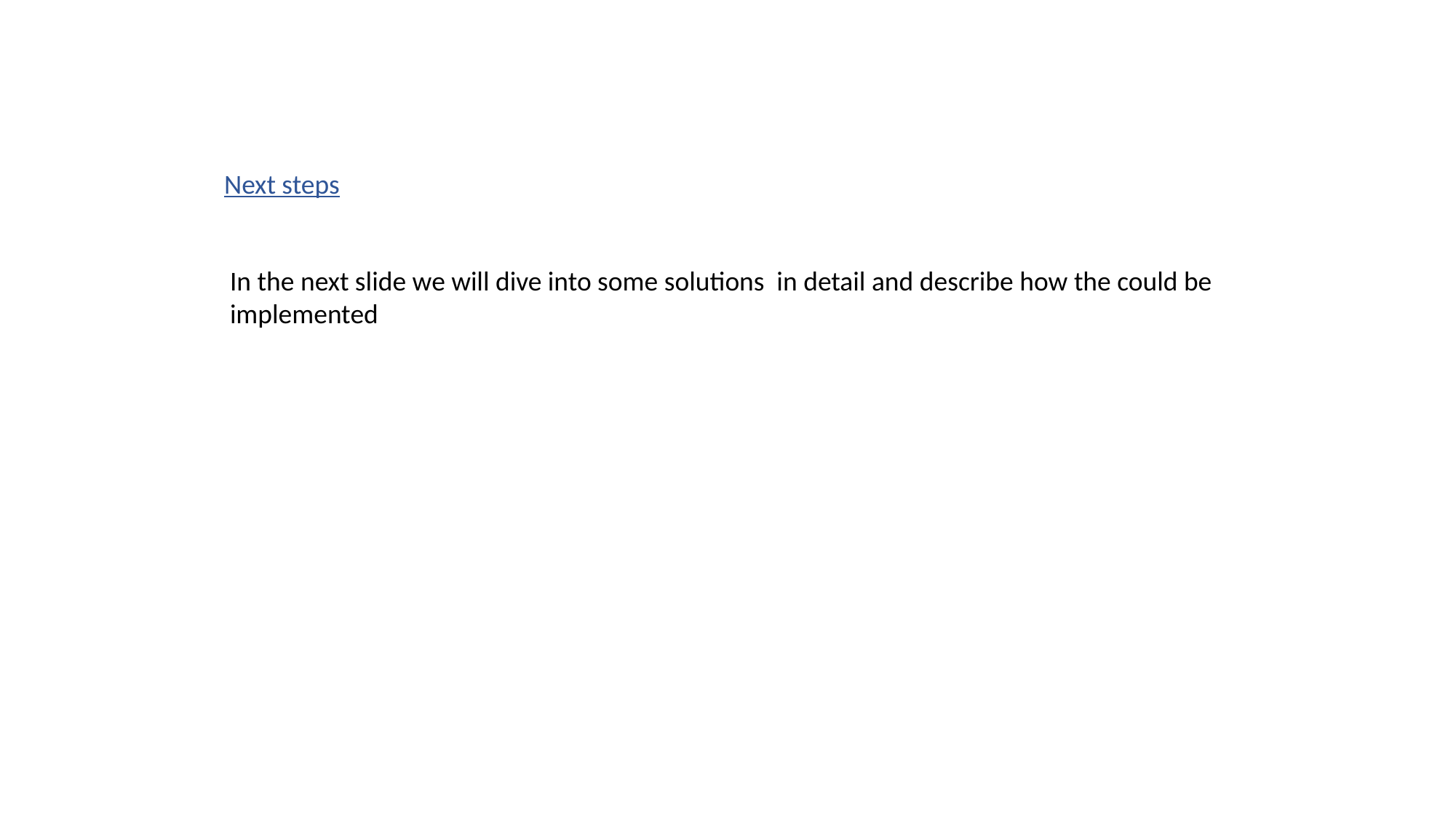

Next steps
In the next slide we will dive into some solutions  in detail and describe how the could be
implemented